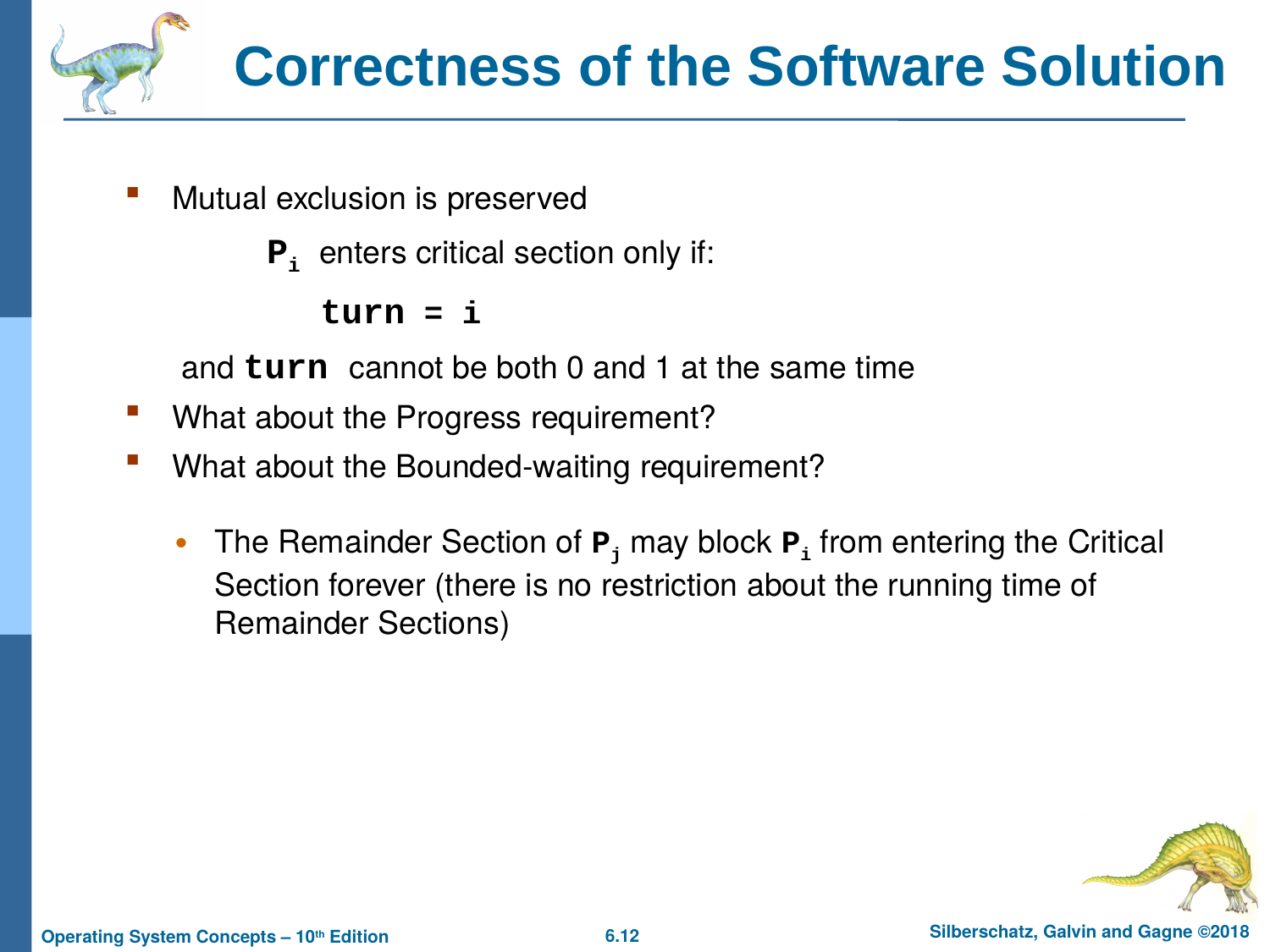

# Correctness of the Software Solution
Mutual exclusion is preserved
                Pi enters critical section only if:
                      turn = i
   and turn cannot be both 0 and 1 at the same time
What about the Progress requirement?
What about the Bounded-waiting requirement?

The Remainder Section of Pj may block Pi from entering the Critical Section forever (there is no restriction about the running time of Remainder Sections)